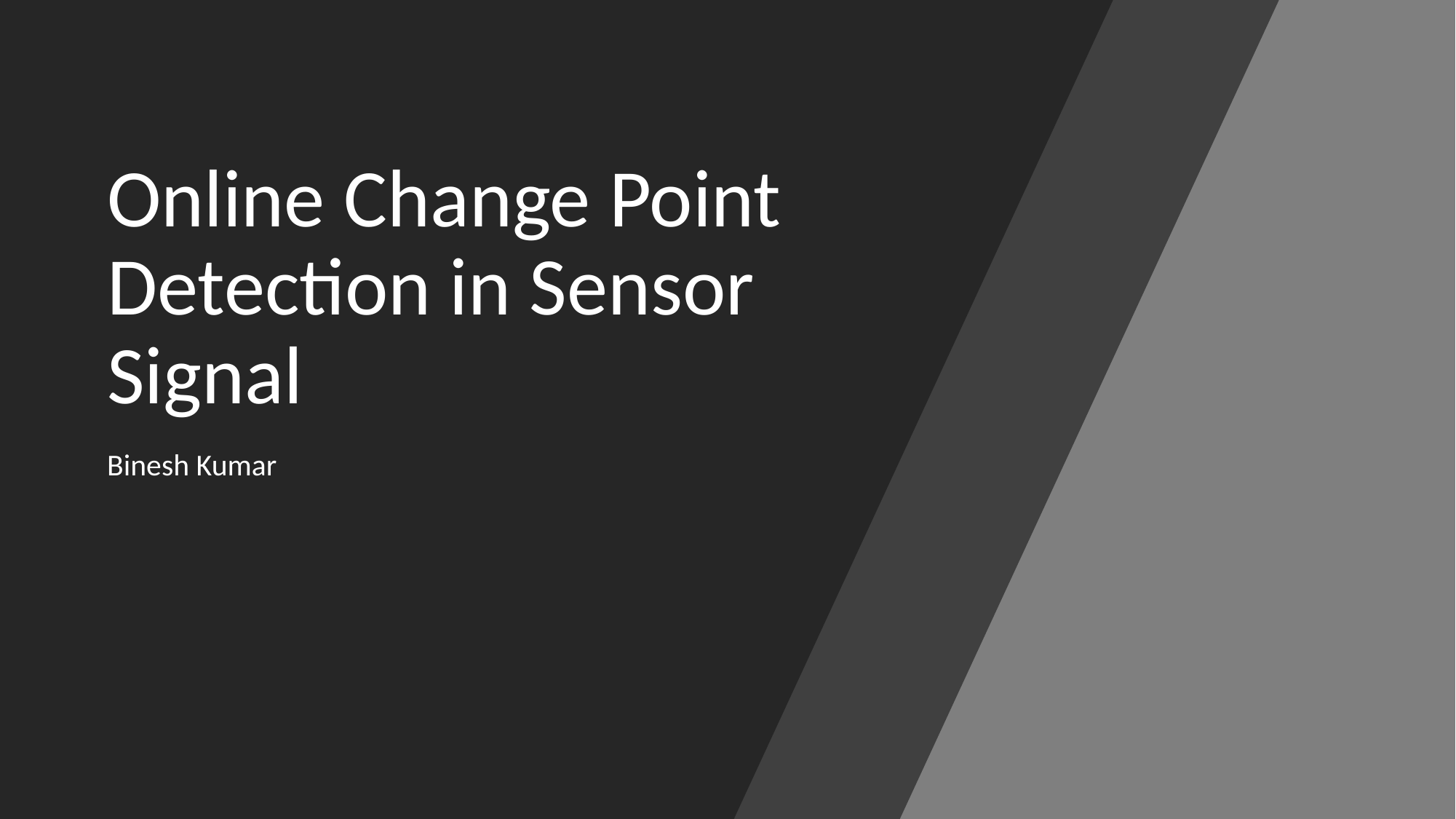

# Online Change Point Detection in Sensor Signal
Binesh Kumar